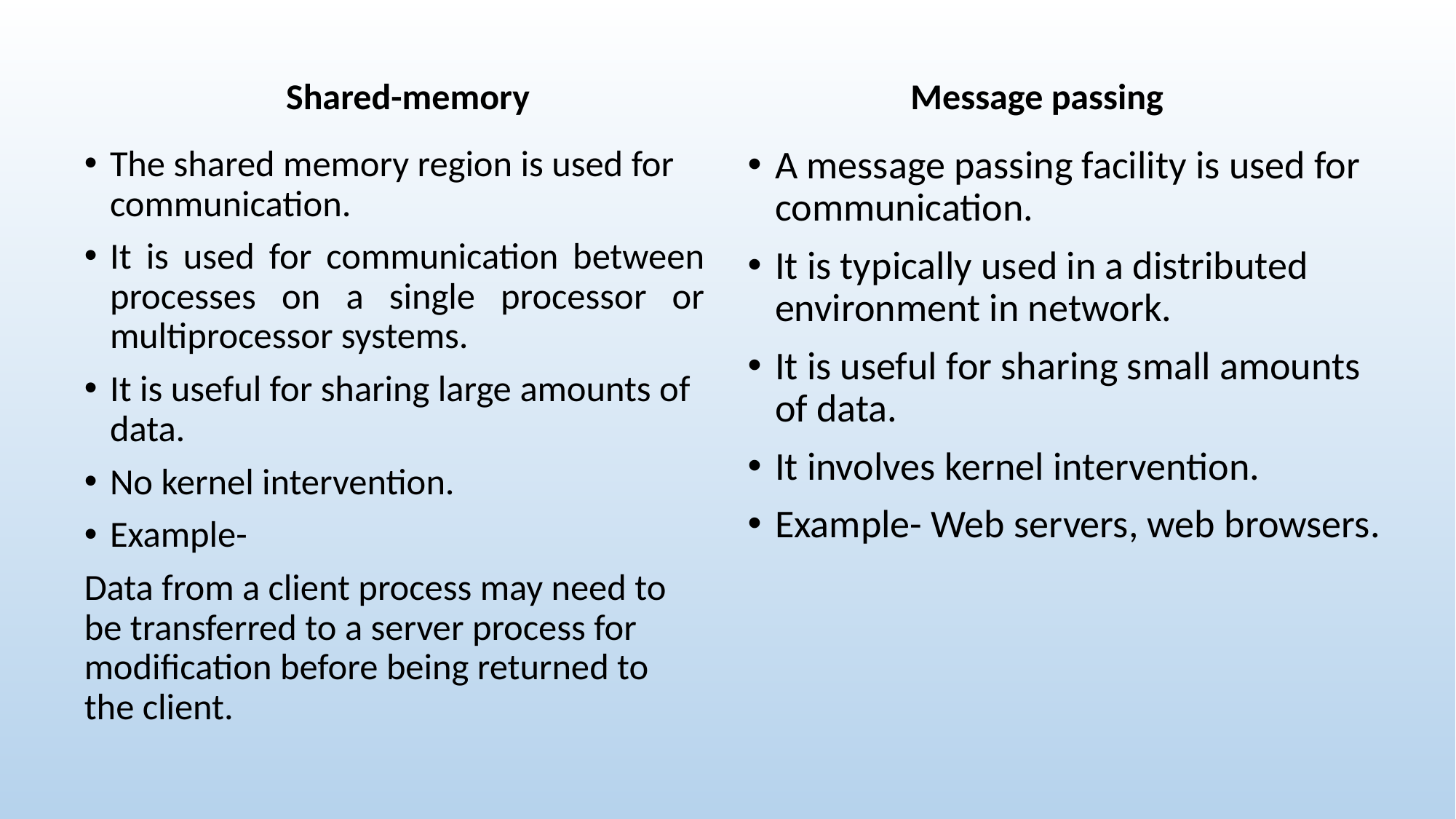

Shared-memory
Message passing
The shared memory region is used for communication.
It is used for communication between processes on a single processor or multiprocessor systems.
It is useful for sharing large amounts of data.
No kernel intervention.
Example-
Data from a client process may need to be transferred to a server process for modification before being returned to the client.

A message passing facility is used for communication.
It is typically used in a distributed environment in network.
It is useful for sharing small amounts of data.
It involves kernel intervention.
Example- Web servers, web browsers.